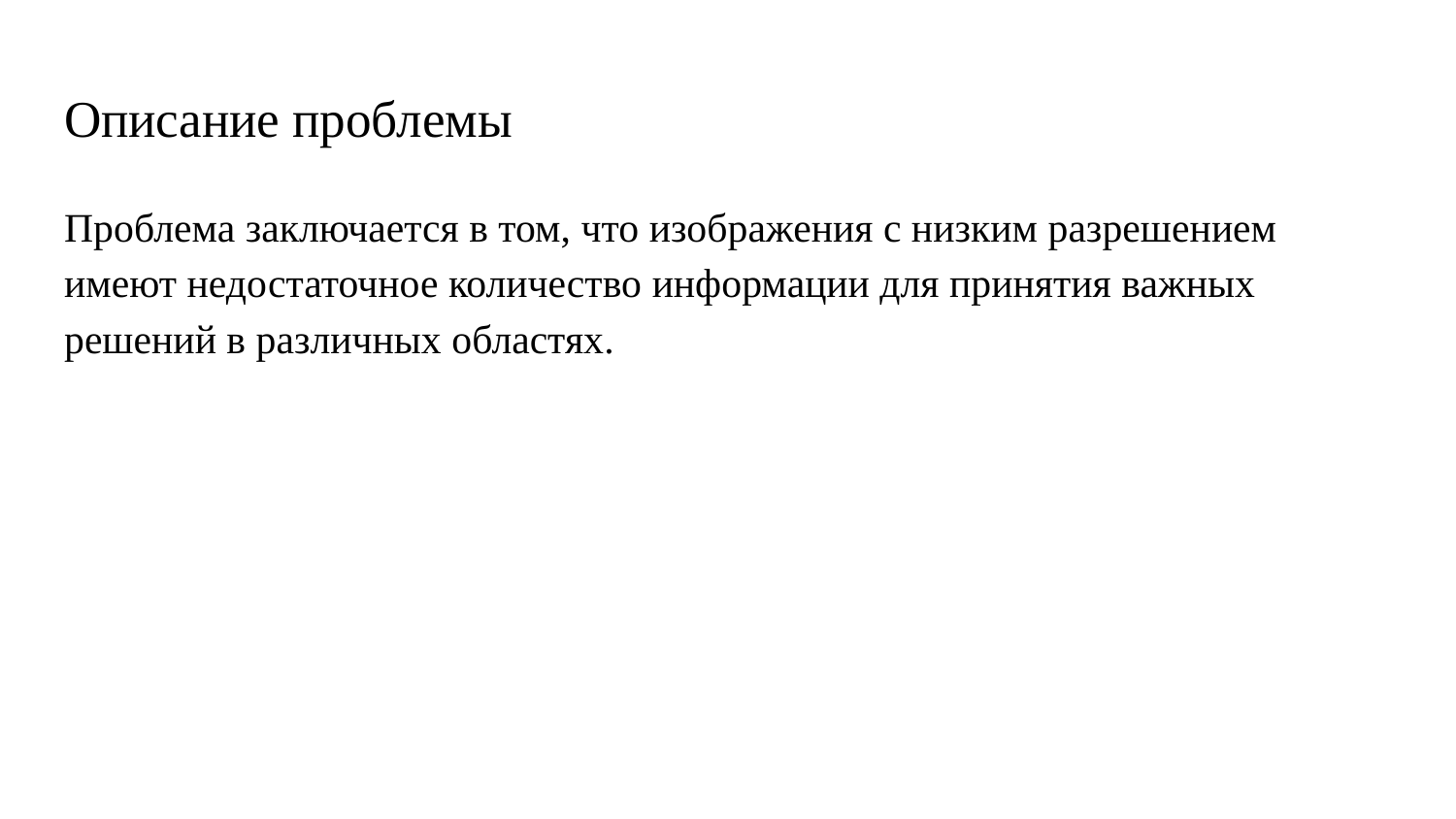

# Описание проблемы
Проблема заключается в том, что изображения с низким разрешением имеют недостаточное количество информации для принятия важных решений в различных областях.